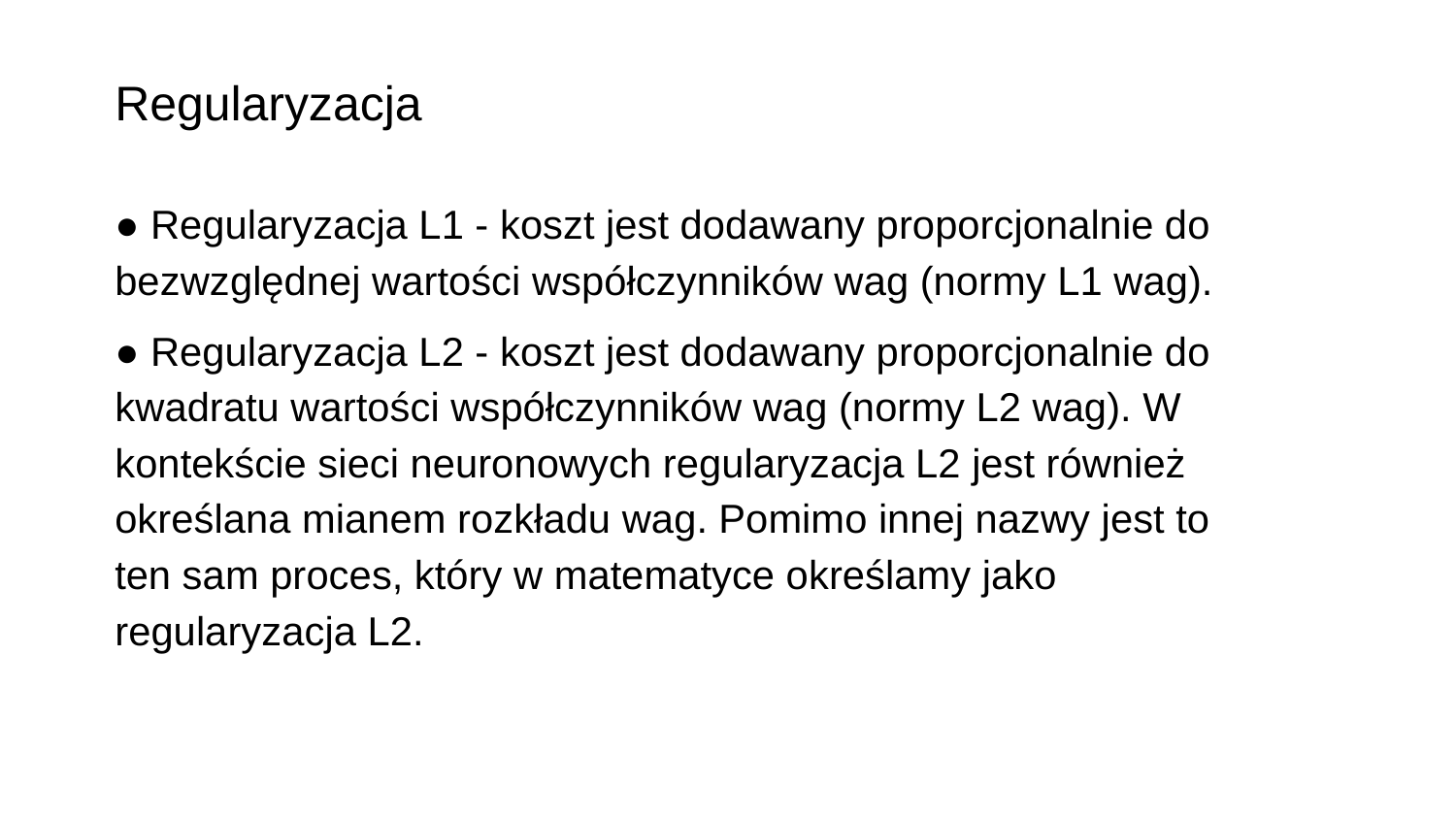

# Regularyzacja
● Regularyzacja L1 - koszt jest dodawany proporcjonalnie do bezwzględnej wartości współczynników wag (normy L1 wag).
● Regularyzacja L2 - koszt jest dodawany proporcjonalnie do kwadratu wartości współczynników wag (normy L2 wag). W kontekście sieci neuronowych regularyzacja L2 jest również określana mianem rozkładu wag. Pomimo innej nazwy jest to ten sam proces, który w matematyce określamy jako regularyzacja L2.